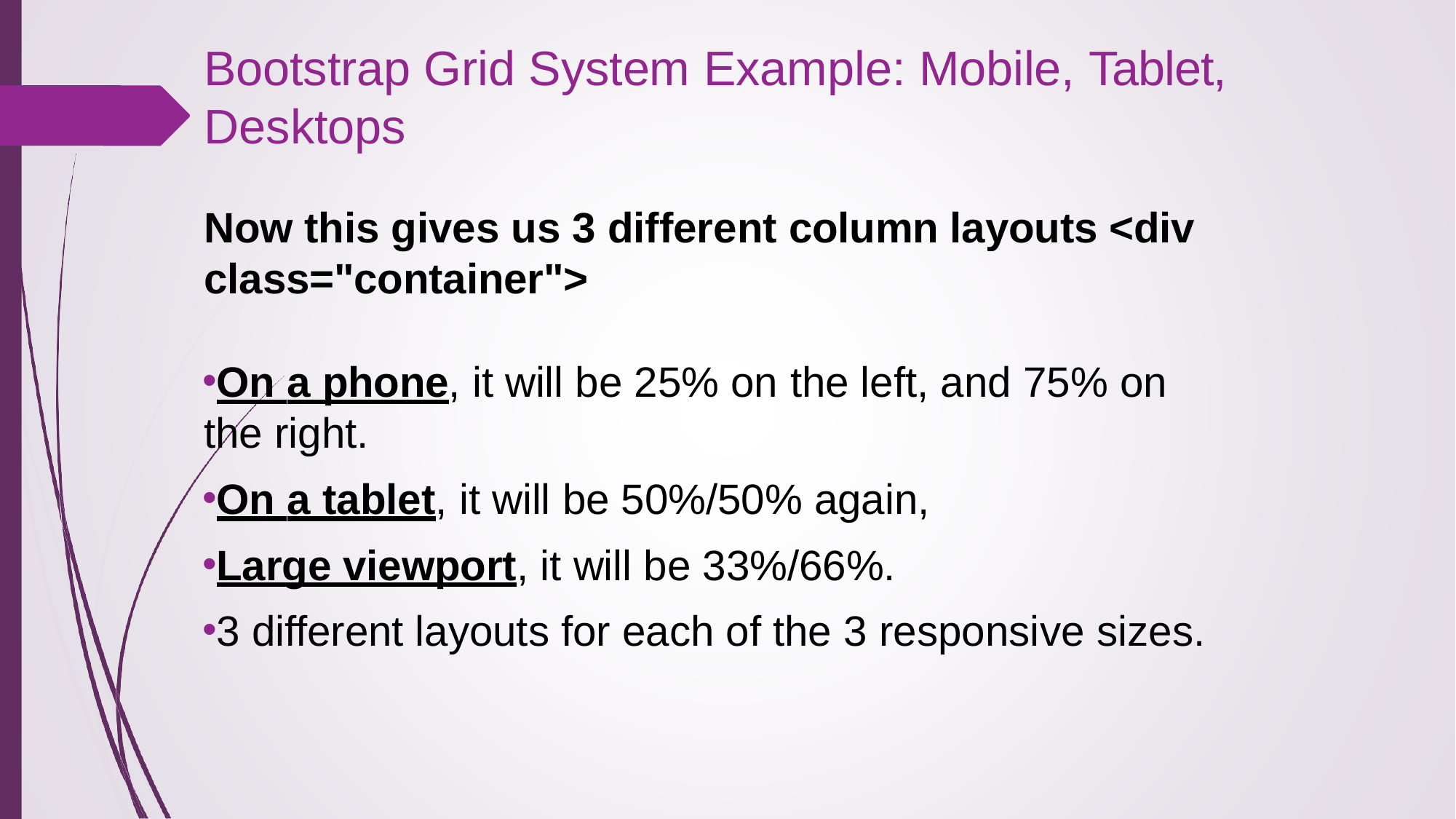

# Bootstrap Grid System Example: Mobile, Tablet,  Desktops
Now this gives us 3 different column layouts <div  class="container">

On a phone, it will be 25% on the left, and 75% on  the right.
On a tablet, it will be 50%/50% again,
Large viewport, it will be 33%/66%.
3 different layouts for each of the 3 responsive sizes.